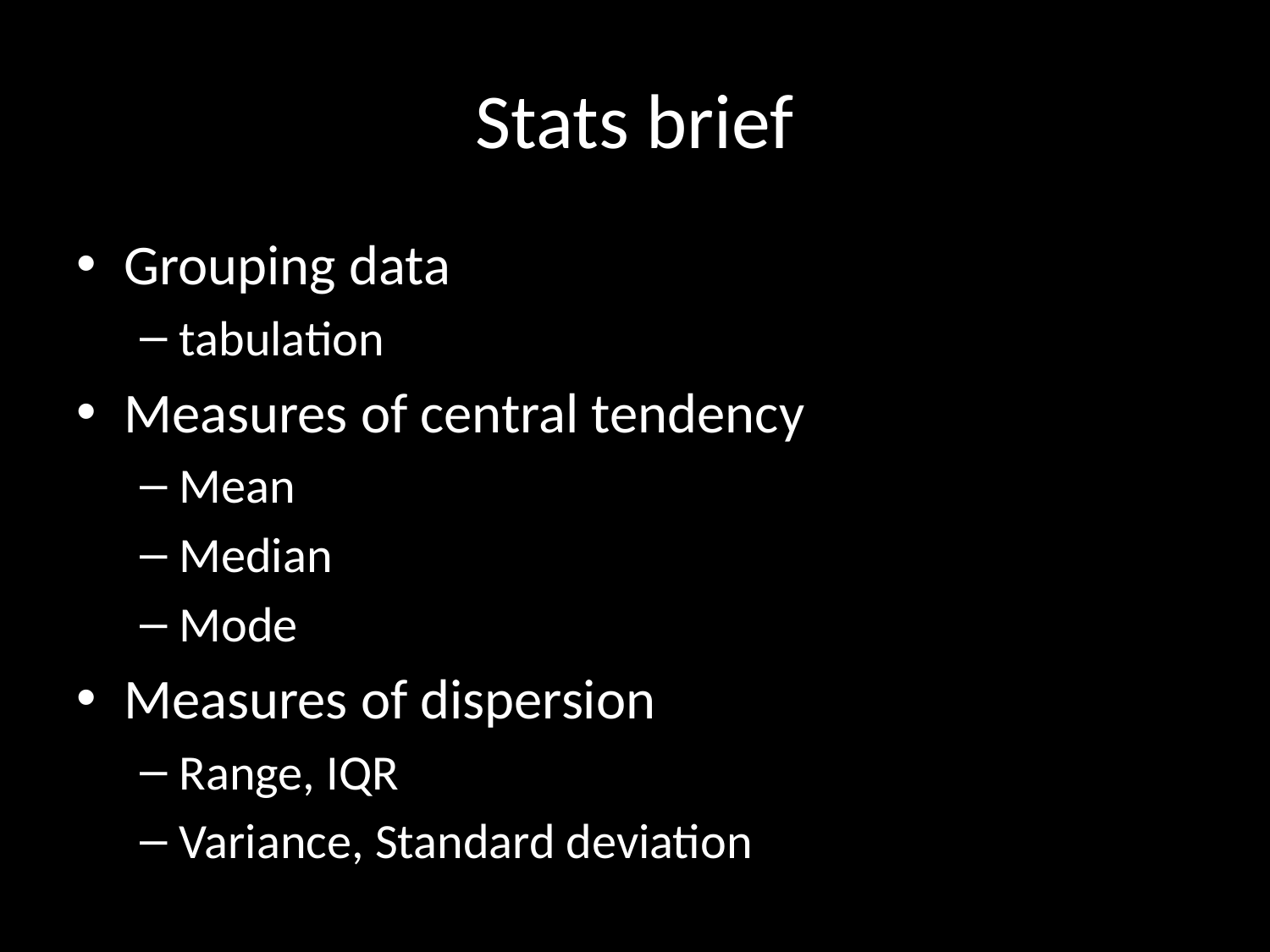

# Stats brief
Grouping data
tabulation
Measures of central tendency
Mean
Median
Mode
Measures of dispersion
Range, IQR
Variance, Standard deviation